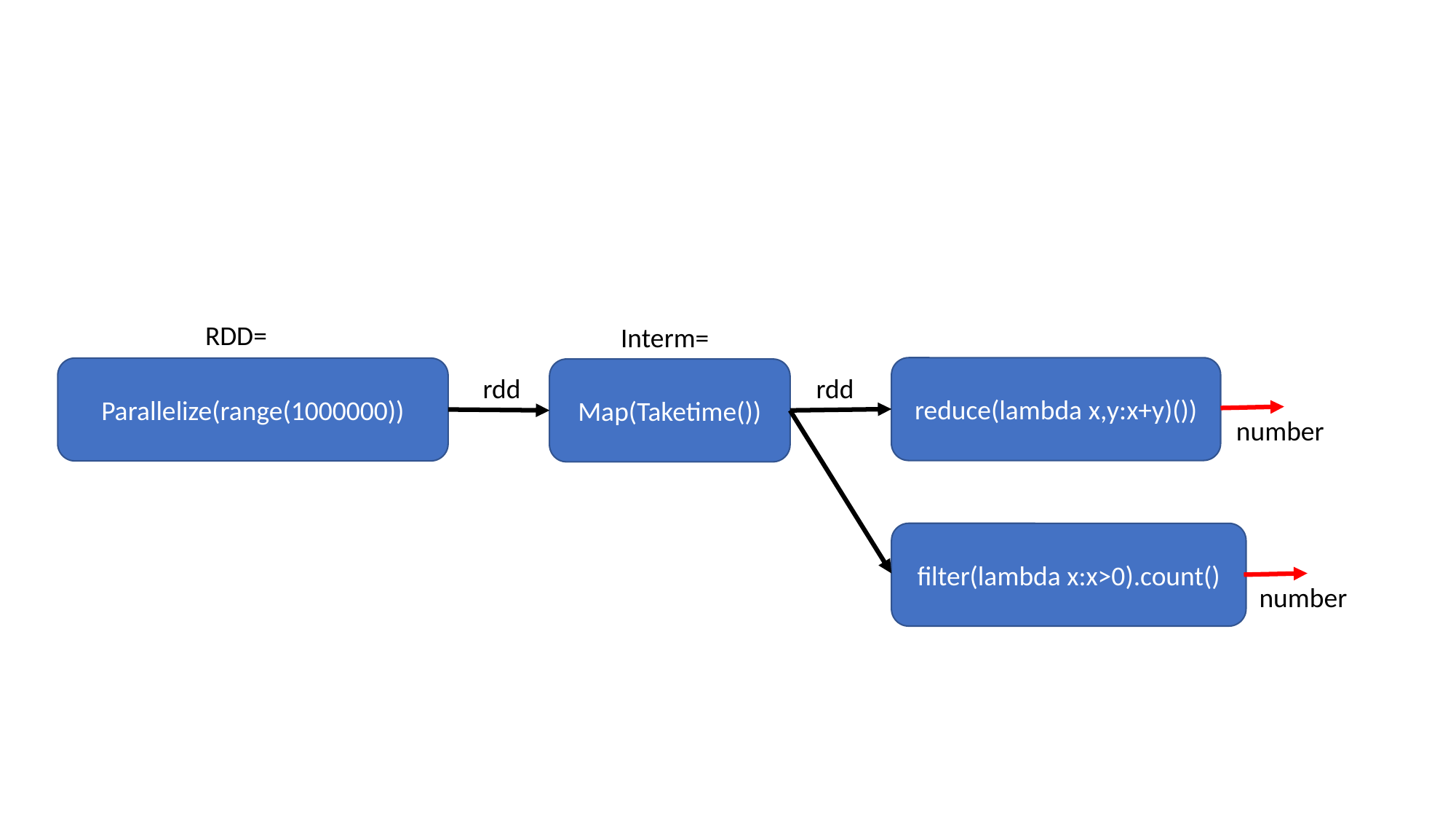

RDD=
Interm=
reduce(lambda x,y:x+y)())
Parallelize(range(1000000))
Map(Taketime())
rdd
rdd
number
filter(lambda x:x>0).count()
number